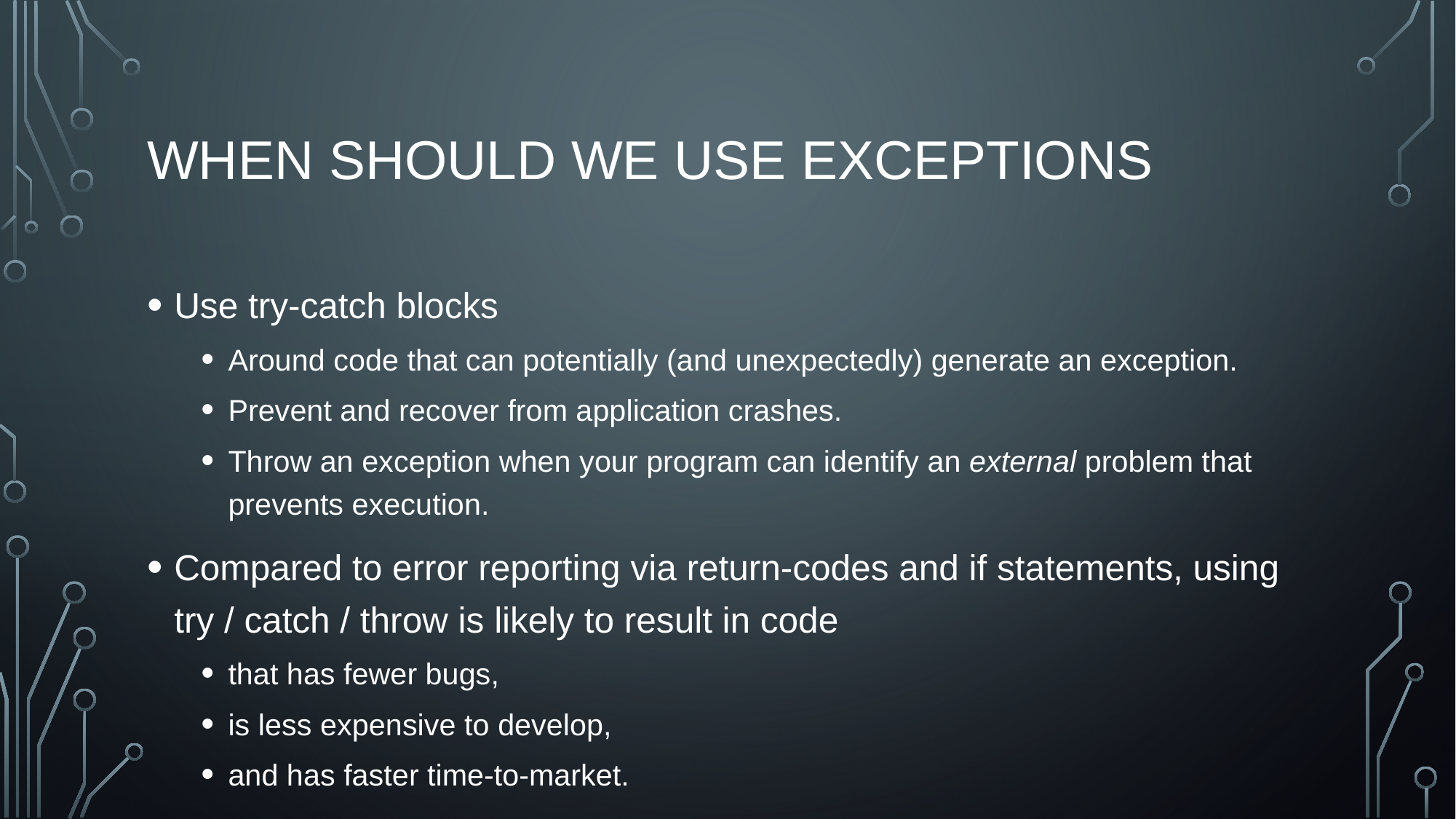

# When should we use Exceptions
Use try-catch blocks
Around code that can potentially (and unexpectedly) generate an exception.
Prevent and recover from application crashes.
Throw an exception when your program can identify an external problem that prevents execution.
Compared to error reporting via return-codes and if statements, using try / catch / throw is likely to result in code
that has fewer bugs,
is less expensive to develop,
and has faster time-to-market.